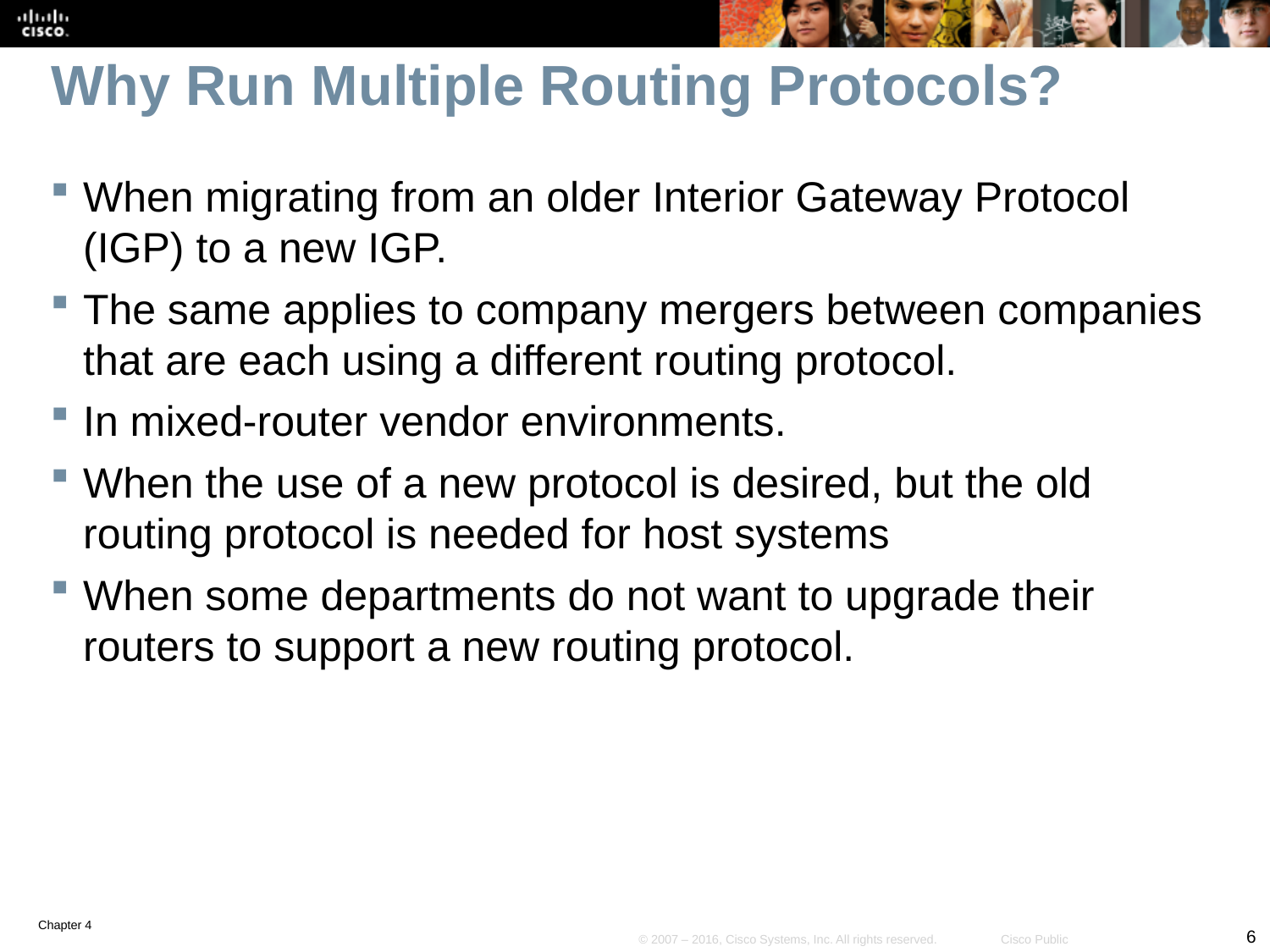

# Why Run Multiple Routing Protocols?
When migrating from an older Interior Gateway Protocol (IGP) to a new IGP.
The same applies to company mergers between companies that are each using a different routing protocol.
In mixed-router vendor environments.
When the use of a new protocol is desired, but the old routing protocol is needed for host systems
When some departments do not want to upgrade their routers to support a new routing protocol.